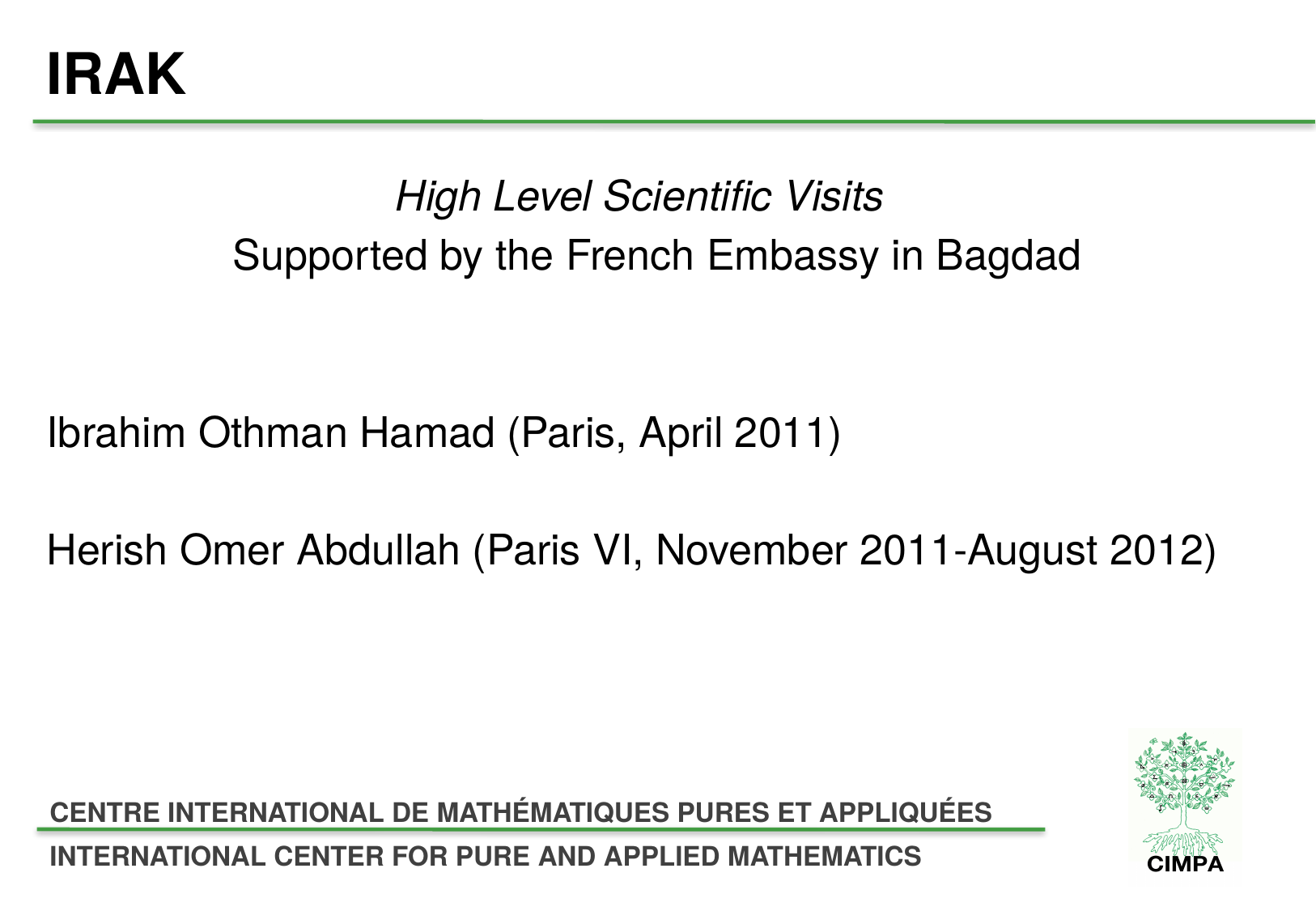

# IRAK
High Level Scientific Visits
Supported by the French Embassy in Bagdad

Ibrahim Othman Hamad (Paris, April 2011)

Herish Omer Abdullah (Paris VI, November 2011-August 2012)